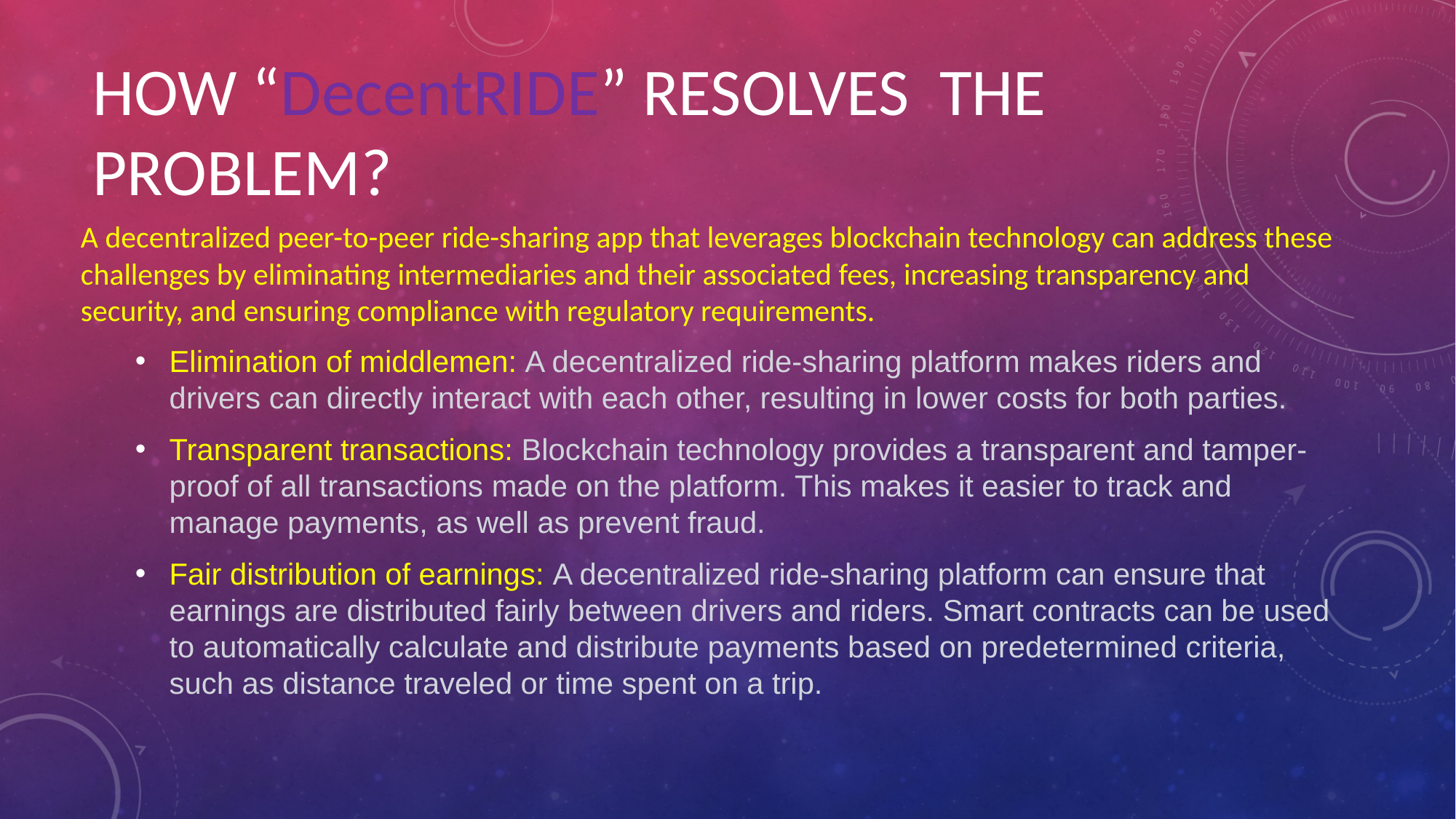

# How “DecentRide” RESOLVES  THE PROBLEM?
A decentralized peer-to-peer ride-sharing app that leverages blockchain technology can address these challenges by eliminating intermediaries and their associated fees, increasing transparency and security, and ensuring compliance with regulatory requirements.
Elimination of middlemen: A decentralized ride-sharing platform makes riders and drivers can directly interact with each other, resulting in lower costs for both parties.
Transparent transactions: Blockchain technology provides a transparent and tamper-proof of all transactions made on the platform. This makes it easier to track and manage payments, as well as prevent fraud.
Fair distribution of earnings: A decentralized ride-sharing platform can ensure that earnings are distributed fairly between drivers and riders. Smart contracts can be used to automatically calculate and distribute payments based on predetermined criteria, such as distance traveled or time spent on a trip.